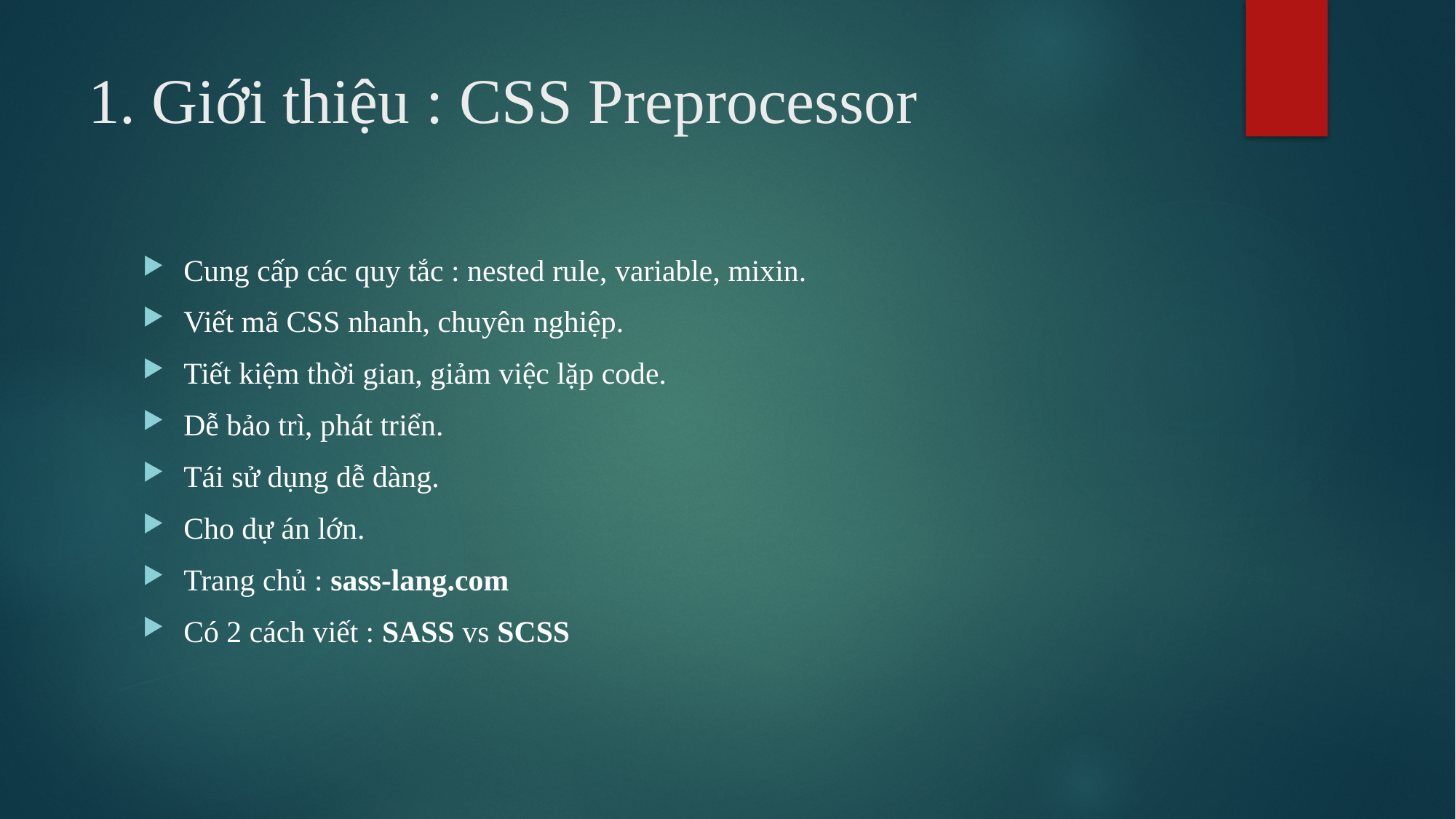

# 1. Giới thiệu : CSS Preprocessor
Cung cấp các quy tắc : nested rule, variable, mixin.
Viết mã CSS nhanh, chuyên nghiệp.
Tiết kiệm thời gian, giảm việc lặp code.
Dễ bảo trì, phát triển.
Tái sử dụng dễ dàng.
Cho dự án lớn.
Trang chủ : sass-lang.com
Có 2 cách viết : SASS vs SCSS